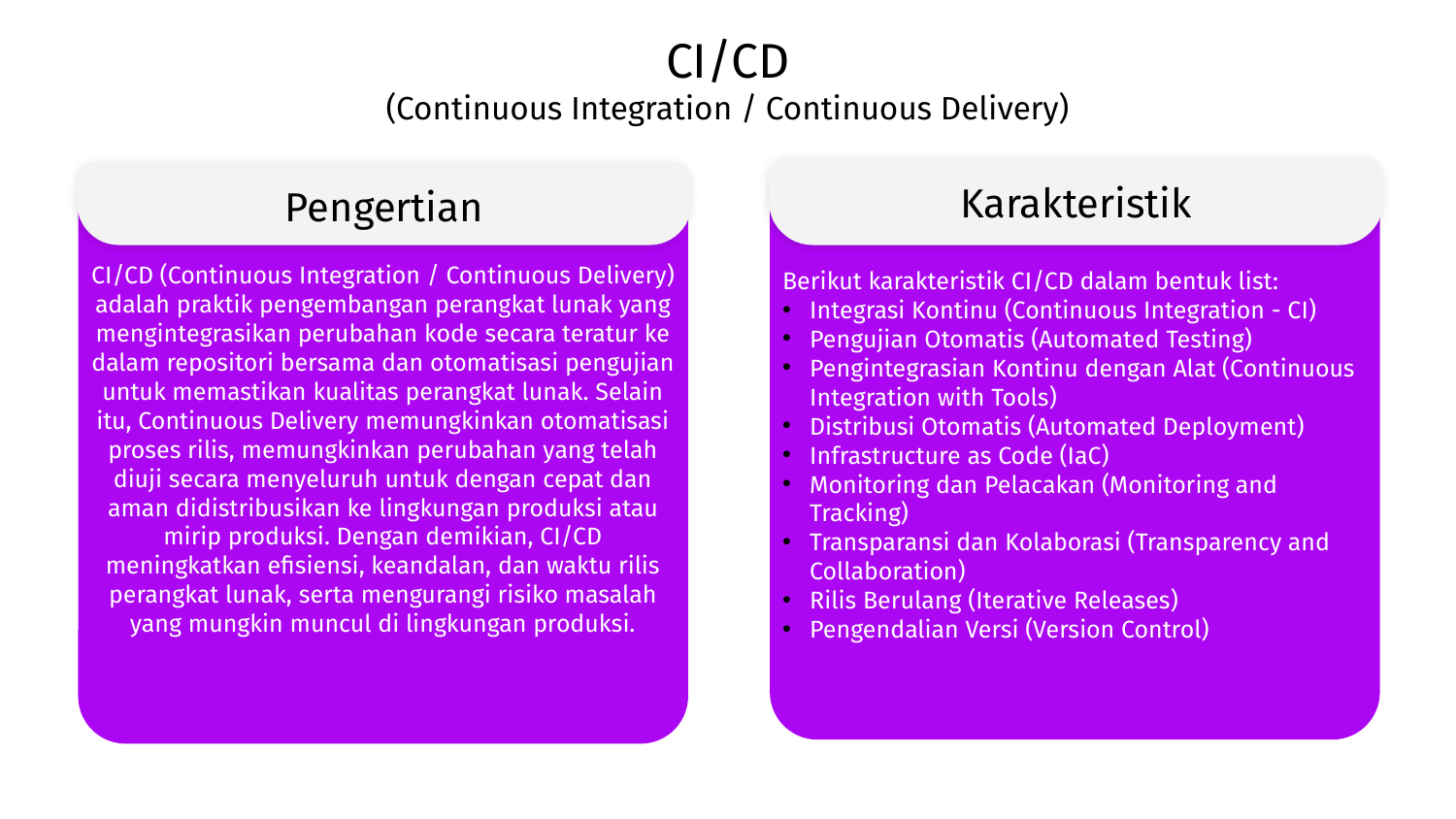

# CI/CD (Continuous Integration / Continuous Delivery)
Karakteristik

Berikut karakteristik CI/CD dalam bentuk list:
Integrasi Kontinu (Continuous Integration - CI)
Pengujian Otomatis (Automated Testing)
Pengintegrasian Kontinu dengan Alat (Continuous Integration with Tools)
Distribusi Otomatis (Automated Deployment)
Infrastructure as Code (IaC)
Monitoring dan Pelacakan (Monitoring and Tracking)
Transparansi dan Kolaborasi (Transparency and Collaboration)
Rilis Berulang (Iterative Releases)
Pengendalian Versi (Version Control)
Pengertian

CI/CD (Continuous Integration / Continuous Delivery) adalah praktik pengembangan perangkat lunak yang mengintegrasikan perubahan kode secara teratur ke dalam repositori bersama dan otomatisasi pengujian untuk memastikan kualitas perangkat lunak. Selain itu, Continuous Delivery memungkinkan otomatisasi proses rilis, memungkinkan perubahan yang telah diuji secara menyeluruh untuk dengan cepat dan aman didistribusikan ke lingkungan produksi atau mirip produksi. Dengan demikian, CI/CD meningkatkan efisiensi, keandalan, dan waktu rilis perangkat lunak, serta mengurangi risiko masalah yang mungkin muncul di lingkungan produksi.